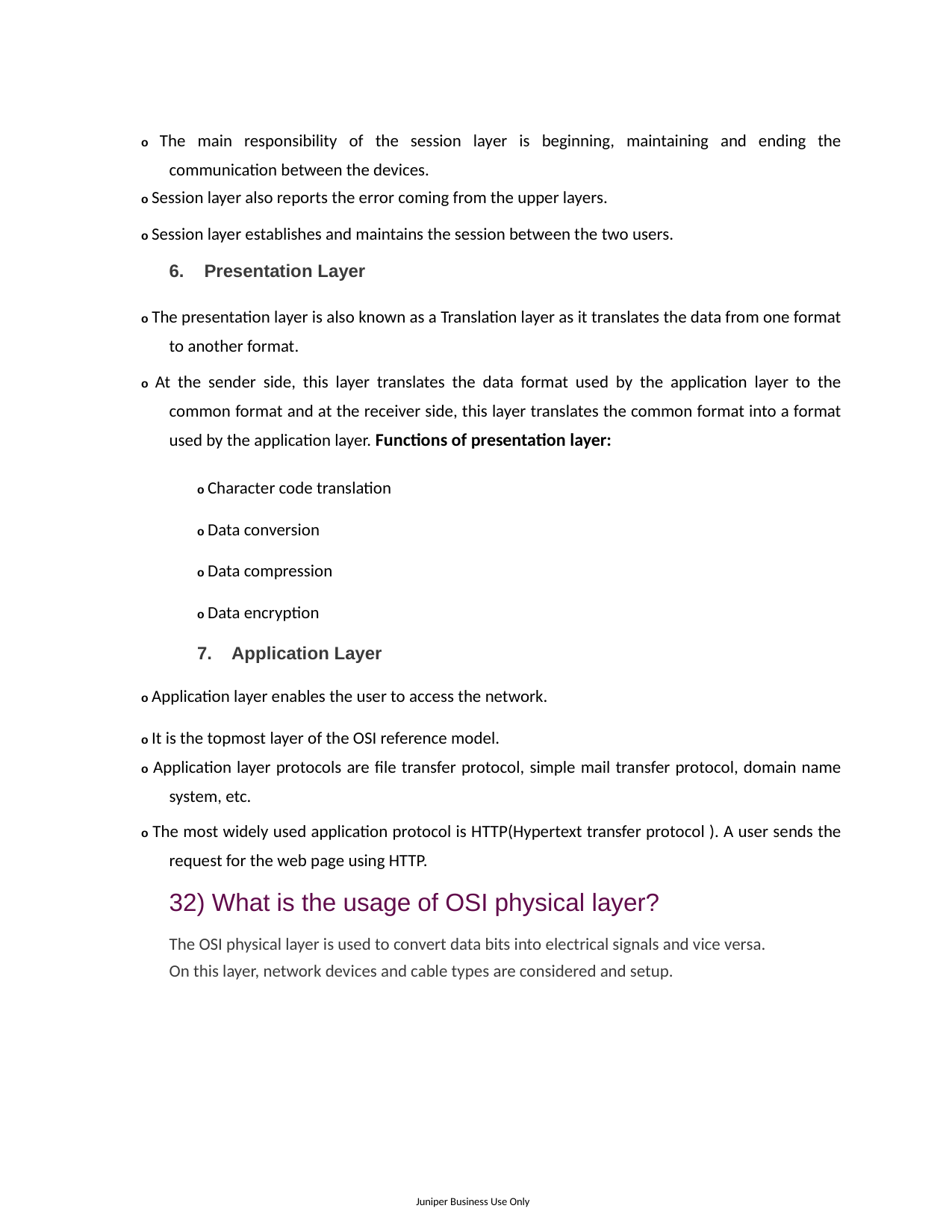

o The main responsibility of the session layer is beginning, maintaining and ending the communication between the devices.
o Session layer also reports the error coming from the upper layers.
o Session layer establishes and maintains the session between the two users.
6.    Presentation Layer
o The presentation layer is also known as a Translation layer as it translates the data from one format to another format.
o At the sender side, this layer translates the data format used by the application layer to the common format and at the receiver side, this layer translates the common format into a format used by the application layer. Functions of presentation layer:
o Character code translation
o Data conversion
o Data compression
o Data encryption
7.    Application Layer
o Application layer enables the user to access the network.
o It is the topmost layer of the OSI reference model.
o Application layer protocols are file transfer protocol, simple mail transfer protocol, domain name system, etc.
o The most widely used application protocol is HTTP(Hypertext transfer protocol ). A user sends the request for the web page using HTTP.
32) What is the usage of OSI physical layer?
The OSI physical layer is used to convert data bits into electrical signals and vice versa.
On this layer, network devices and cable types are considered and setup.
Juniper Business Use Only